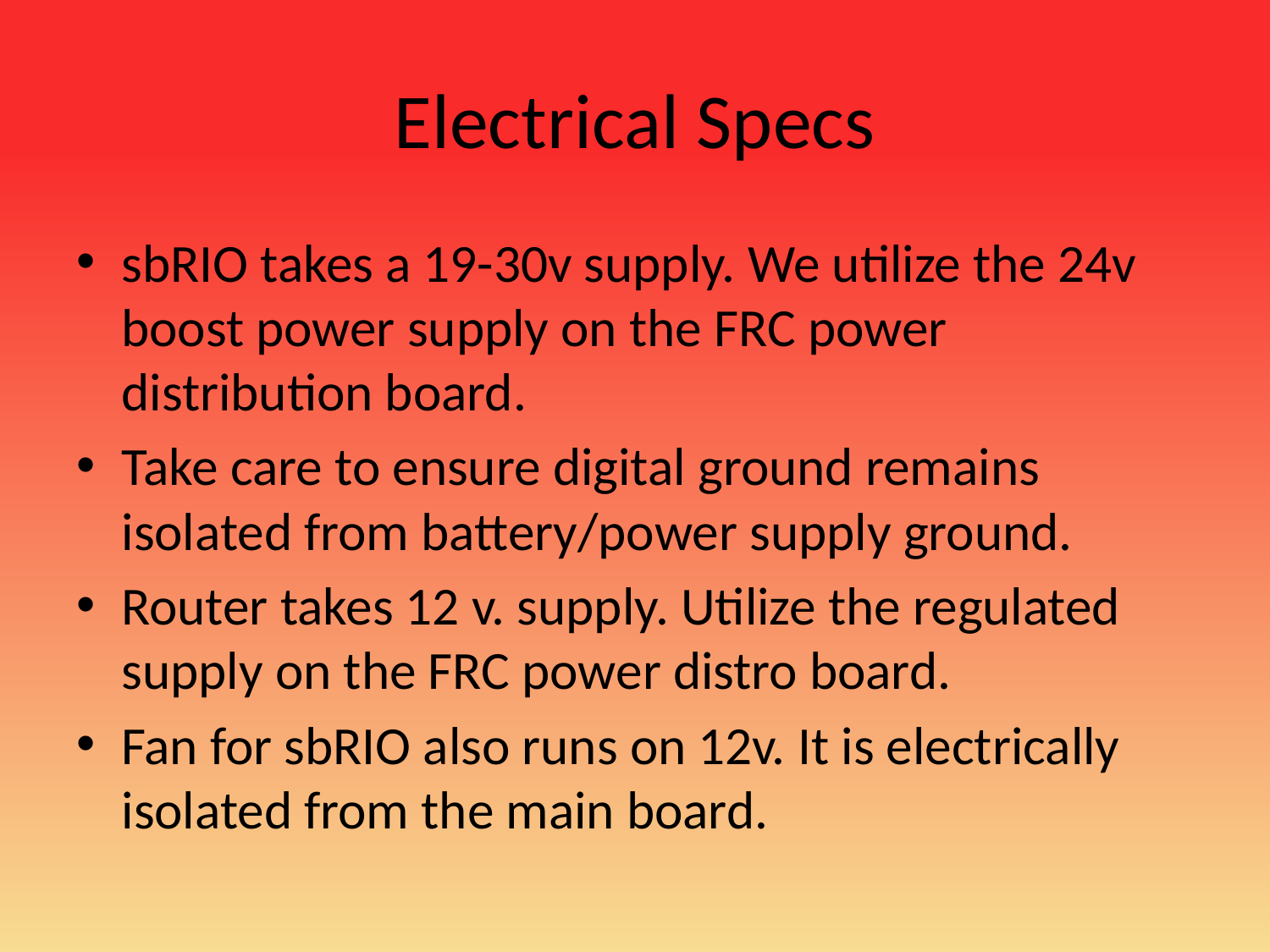

# Electrical Specs
sbRIO takes a 19-30v supply. We utilize the 24v boost power supply on the FRC power distribution board.
Take care to ensure digital ground remains isolated from battery/power supply ground.
Router takes 12 v. supply. Utilize the regulated supply on the FRC power distro board.
Fan for sbRIO also runs on 12v. It is electrically isolated from the main board.